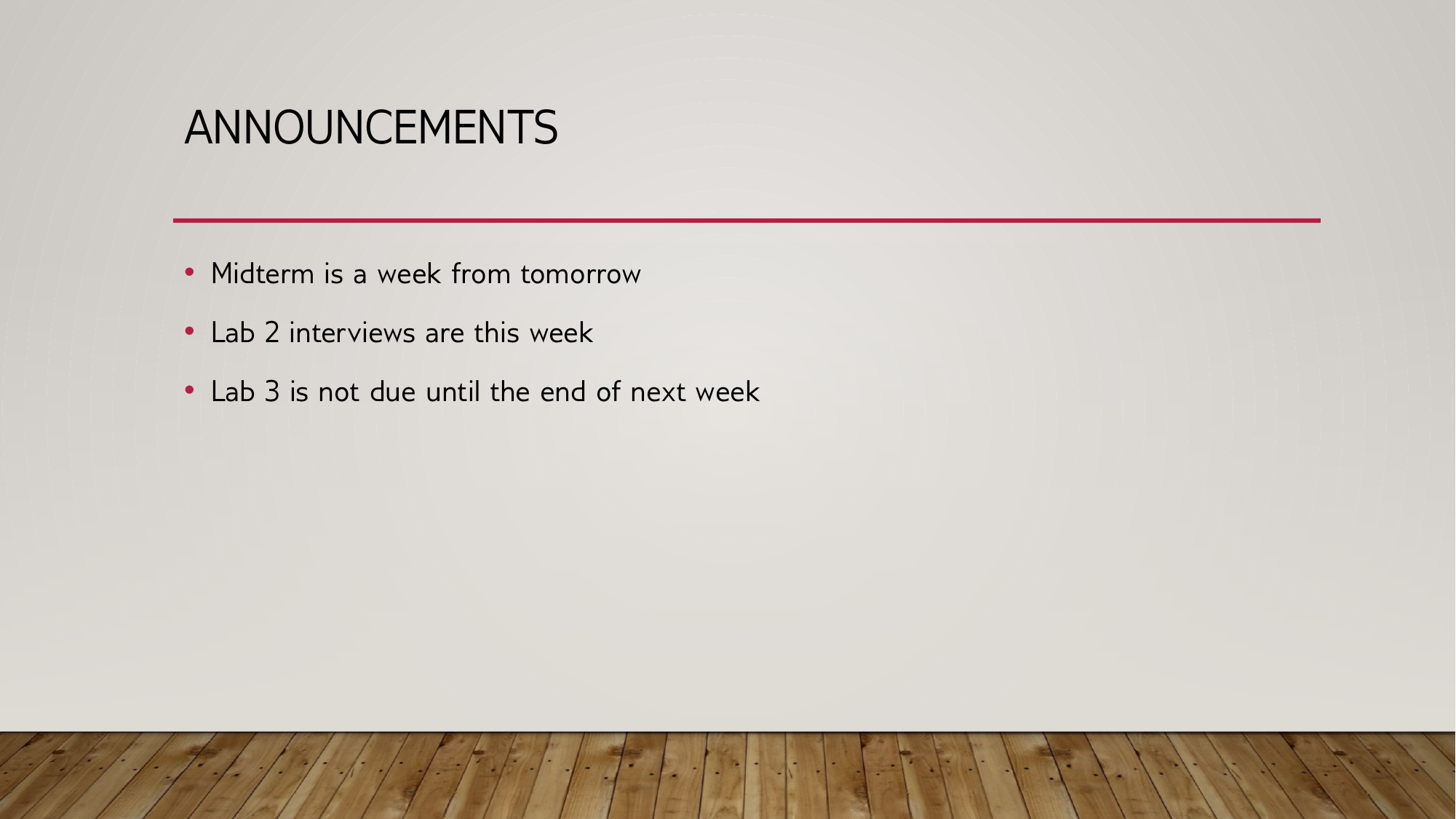

# ANNOUNCEMENTS
Midterm is a week from tomorrow
Lab 2 interviews are this week
Lab 3 is not due until the end of next week